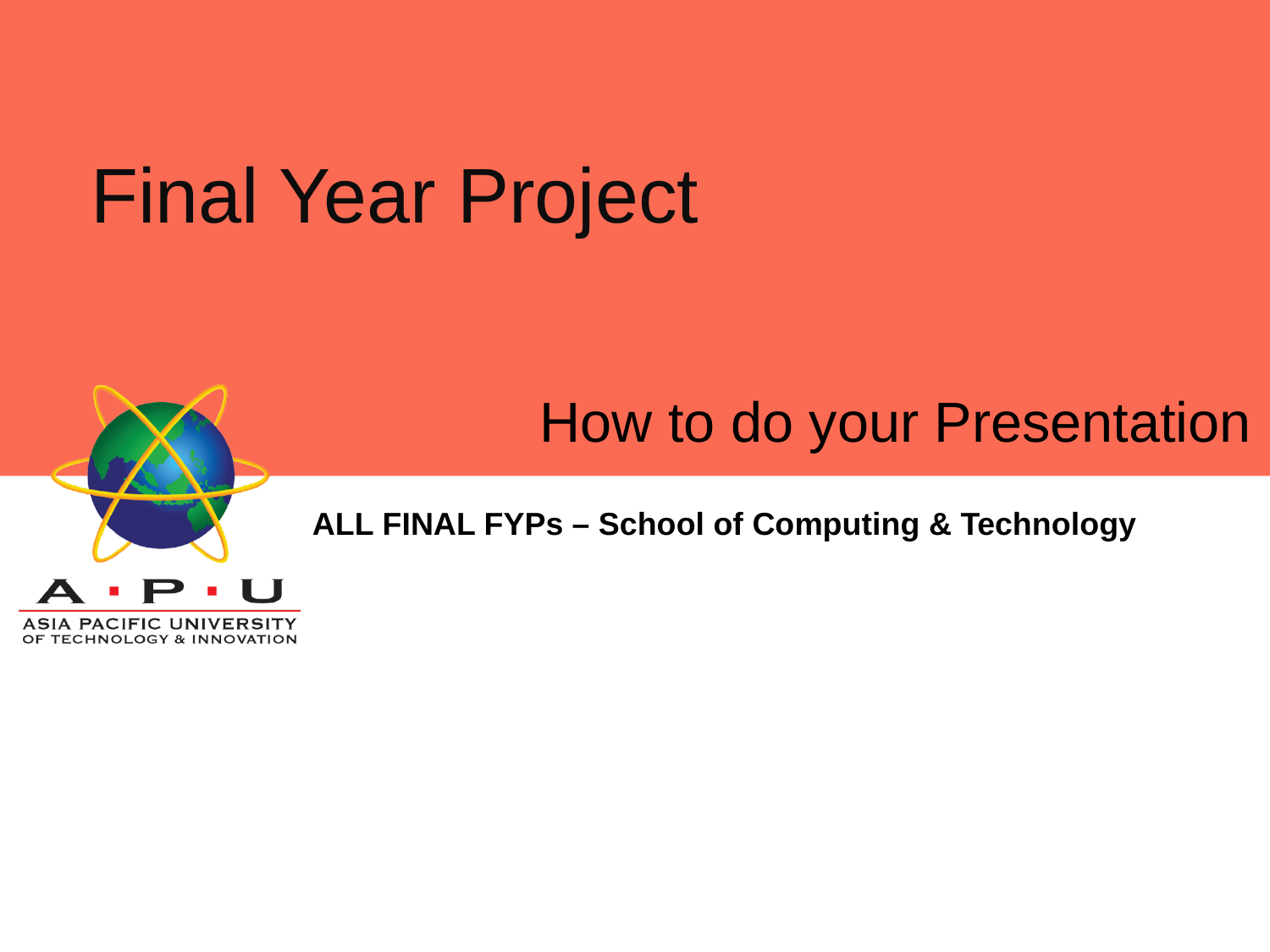

Final Year Project
# How to do your Presentation
ALL FINAL FYPs – School of Computing & Technology